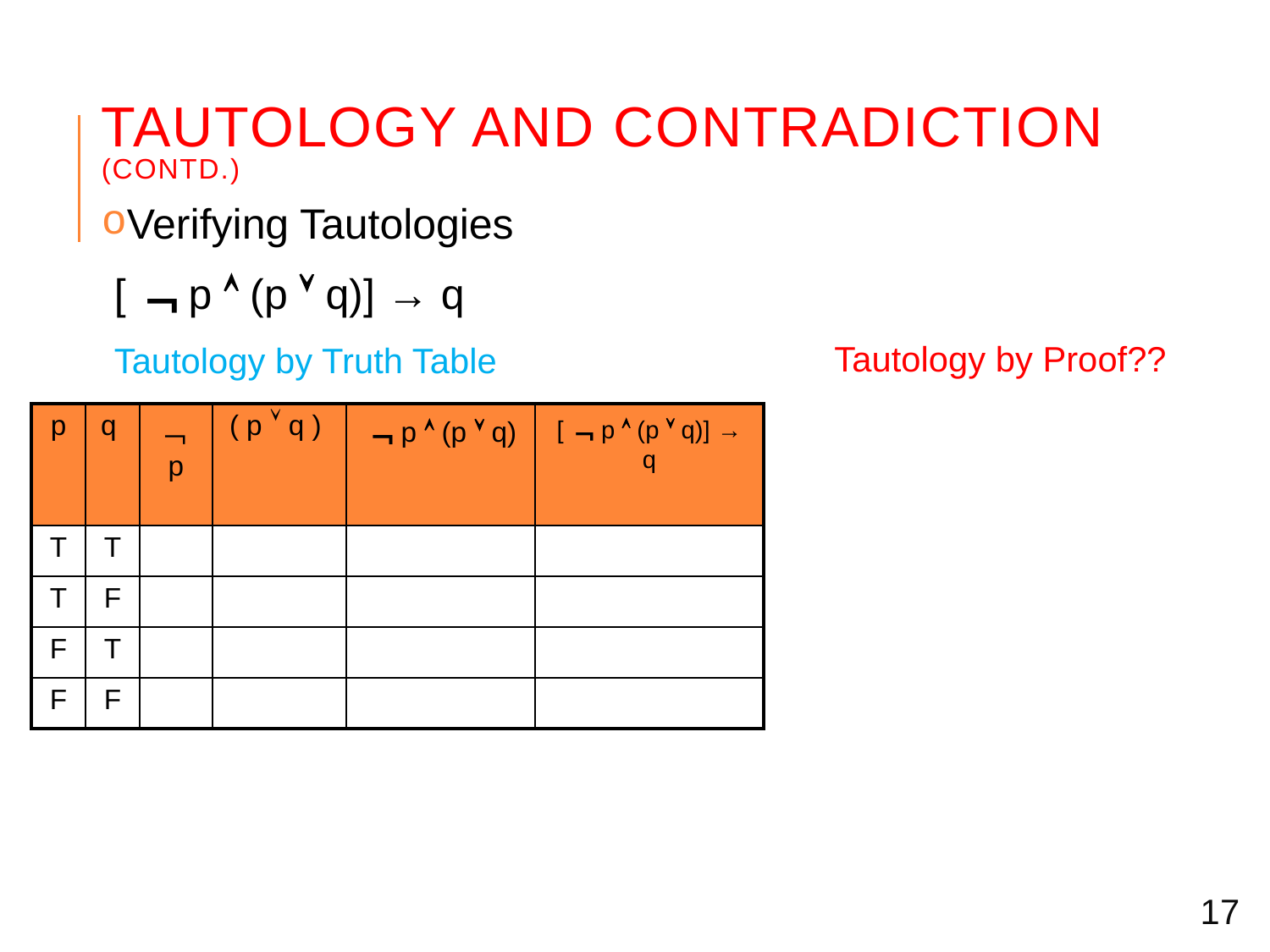

# Tautology and Contradiction (Contd.)
Verifying Tautologies
[﹁p ∧ (p ∨ q)] → q
Tautology by Truth Table

Tautology by Proof??
| p | q | ﹁p | ( p ∨ q ) | ﹁p ∧ (p ∨ q) | [﹁p ∧ (p ∨ q)] → q |
| --- | --- | --- | --- | --- | --- |
| T | T |  |  |  |  |
| T | F |  |  |  |  |
| F | T |  |  |  |  |
| F | F |  |  |  |  |
17